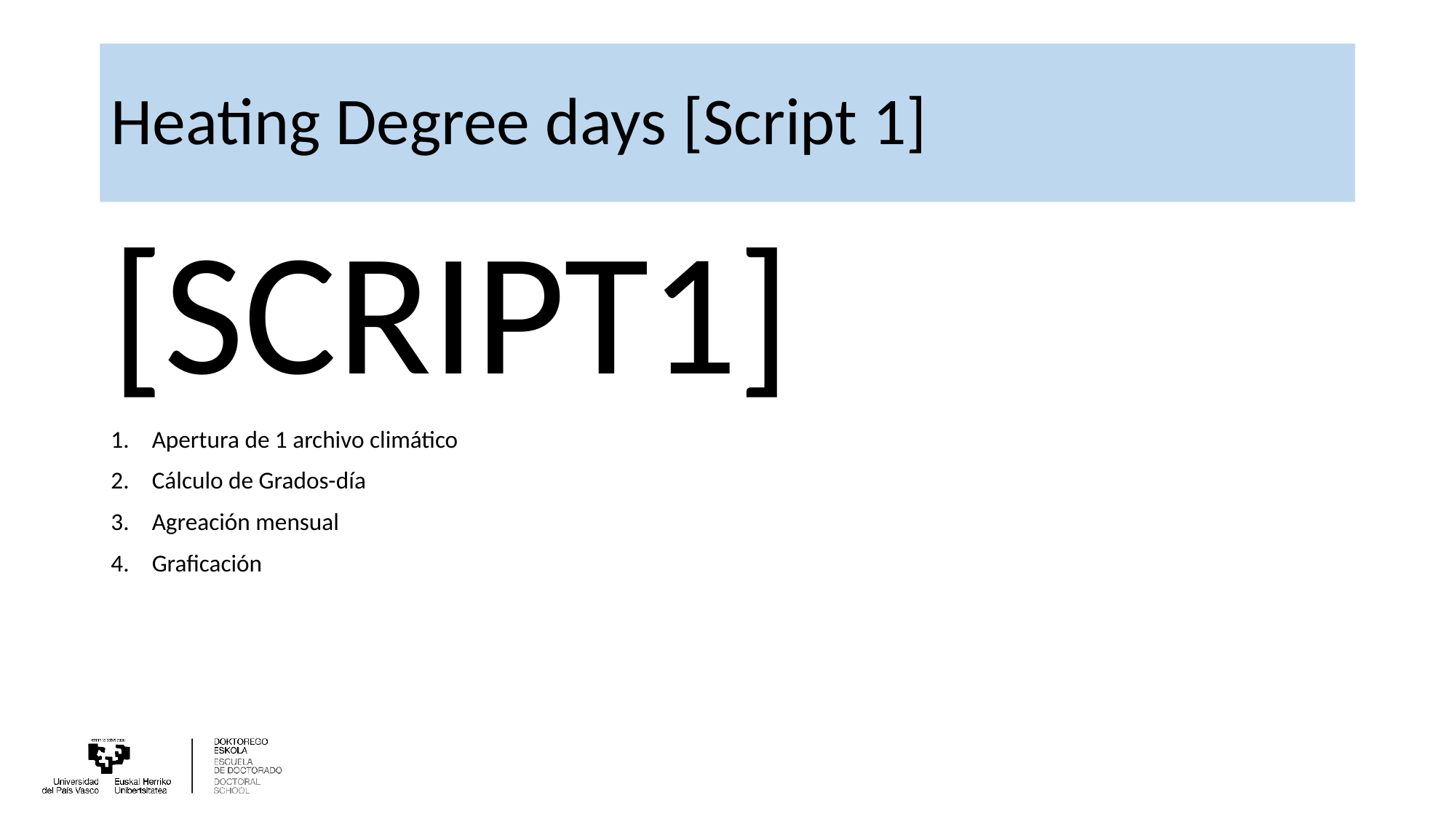

# Heating Degree days [Script 1]
[SCRIPT1]
Apertura de 1 archivo climático
Cálculo de Grados-día
Agreación mensual
Graficación